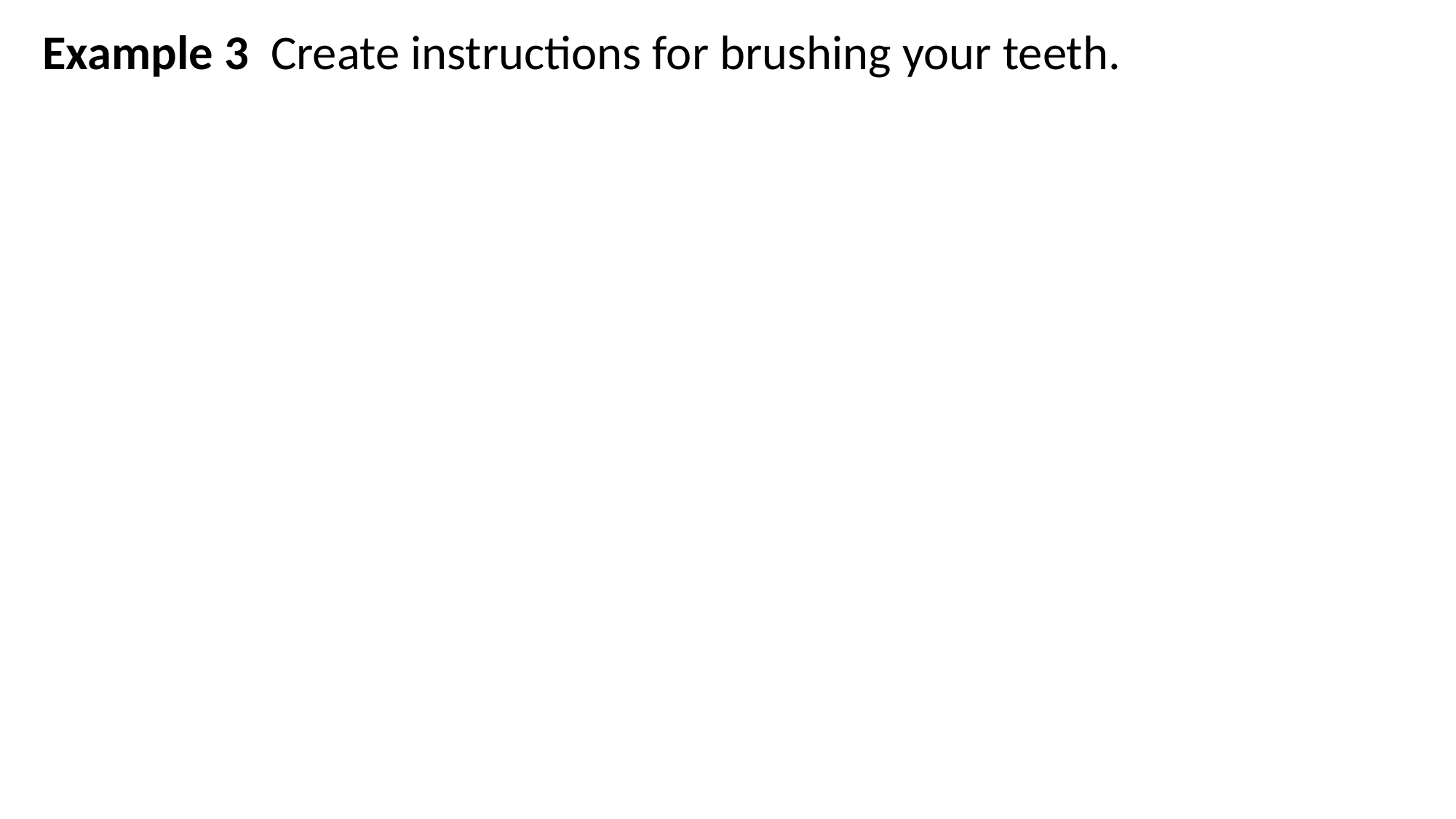

Example 3  Create instructions for brushing your teeth.